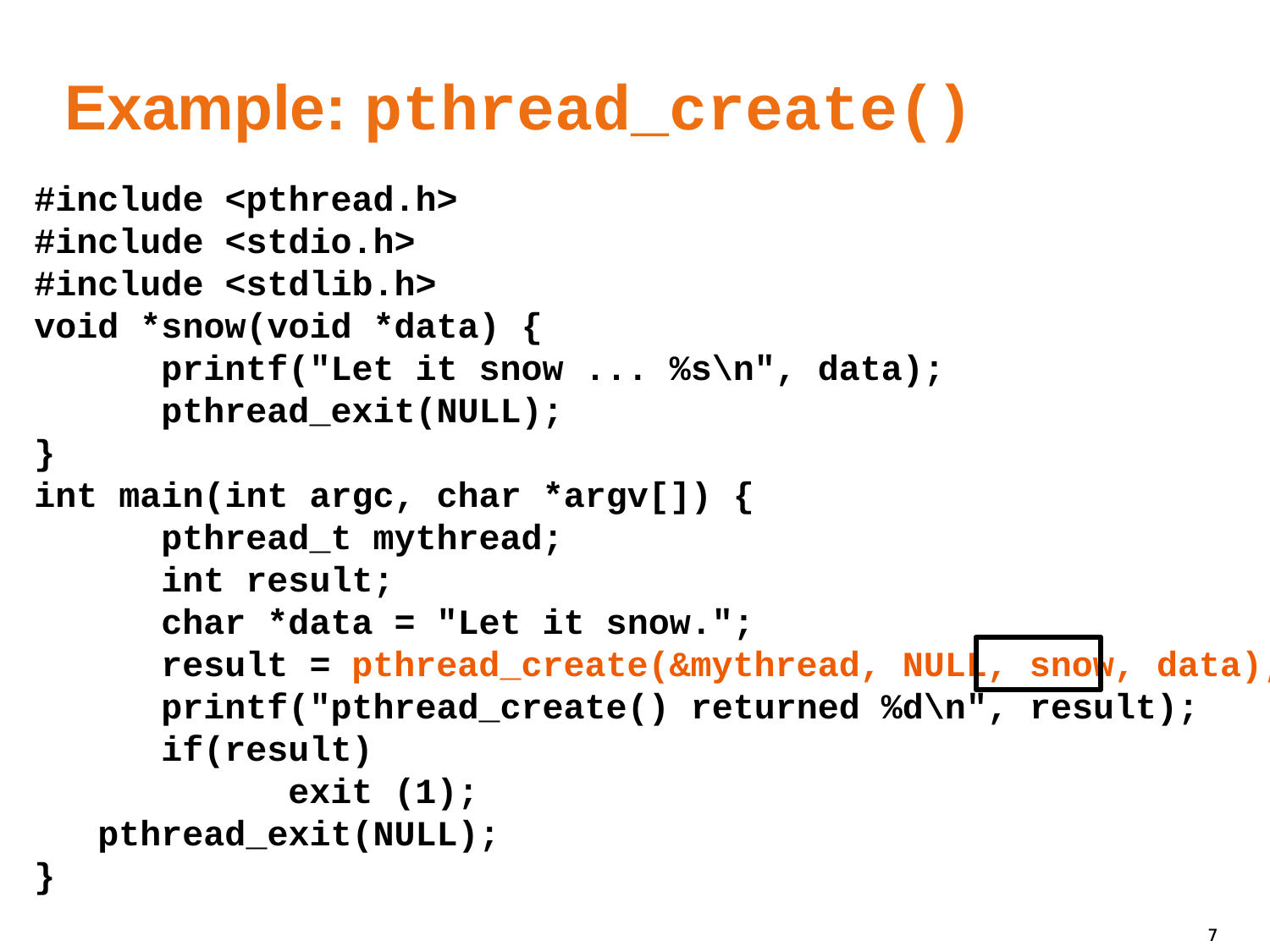

# Example: pthread_create()
#include <pthread.h>
#include <stdio.h>
#include <stdlib.h>
void *snow(void *data) {
	printf("Let it snow ... %s\n", data);
	pthread_exit(NULL);
}
int main(int argc, char *argv[]) {
	pthread_t mythread;
	int result;
	char *data = "Let it snow.";
	result = pthread_create(&mythread, NULL, snow, data);
	printf("pthread_create() returned %d\n", result);
	if(result)
		exit (1);
pthread_exit(NULL);
}